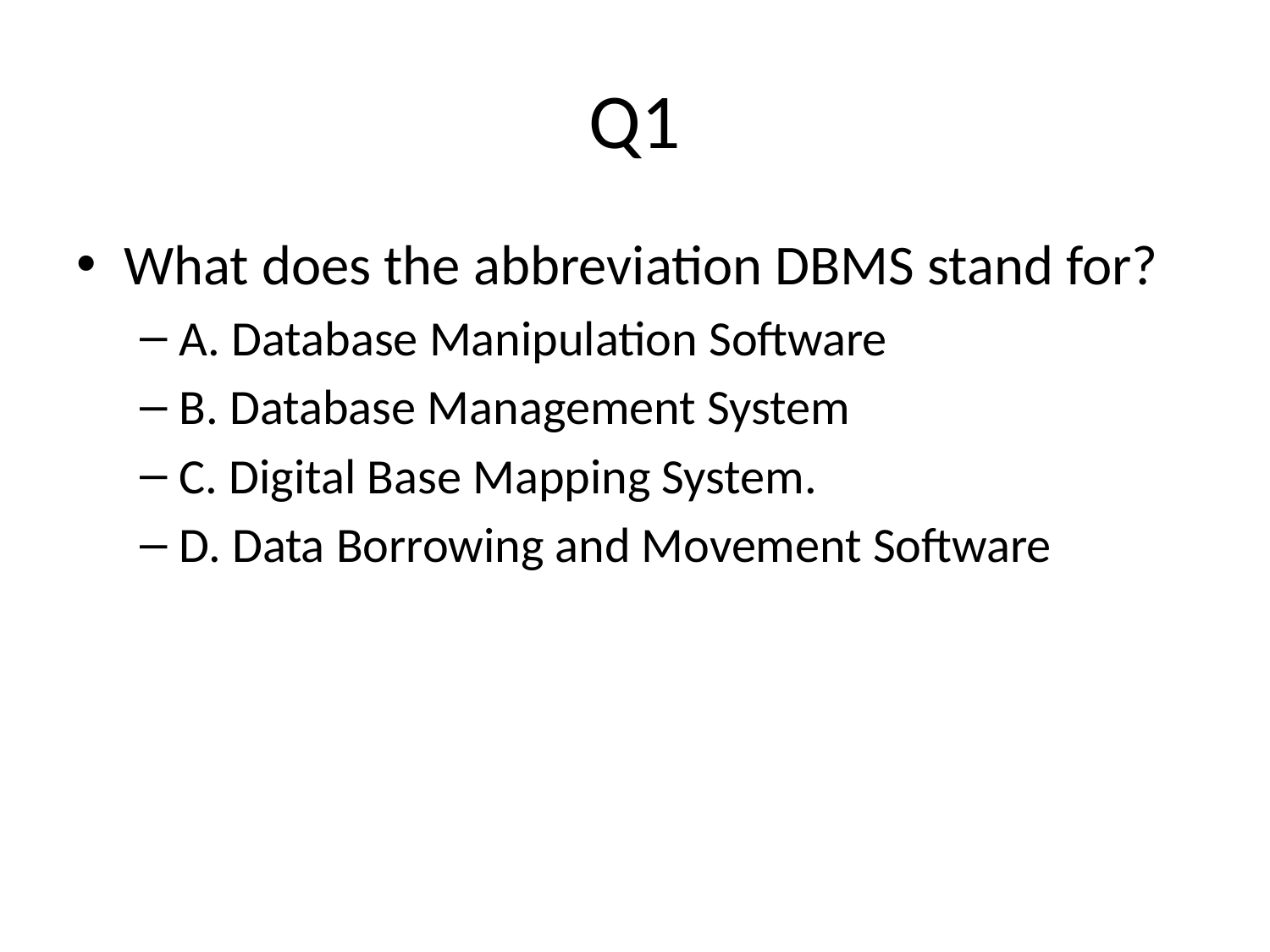

# Q1
What does the abbreviation DBMS stand for?
A. Database Manipulation Software
B. Database Management System
C. Digital Base Mapping System.
D. Data Borrowing and Movement Software